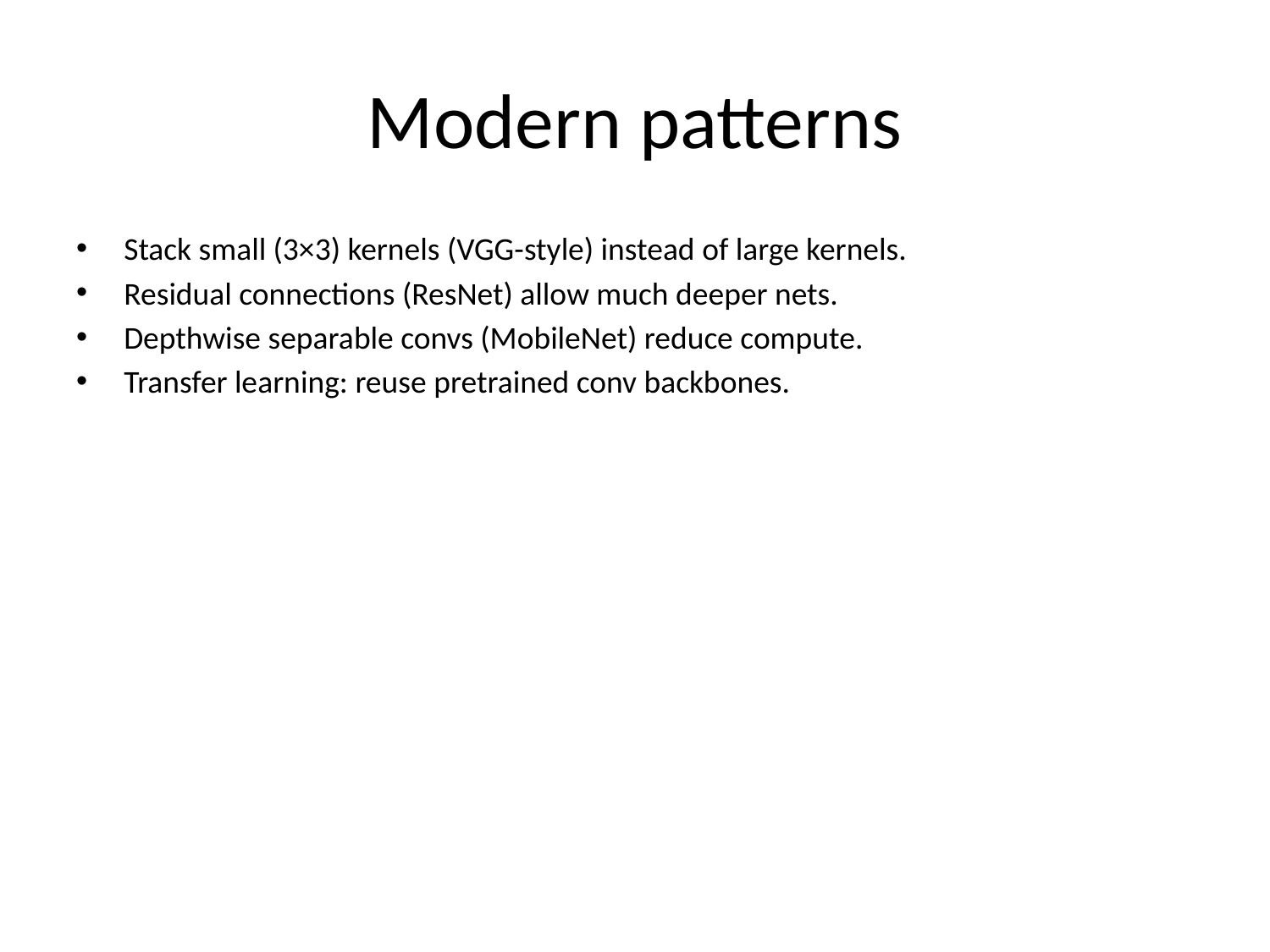

# Modern patterns
Stack small (3×3) kernels (VGG-style) instead of large kernels.
Residual connections (ResNet) allow much deeper nets.
Depthwise separable convs (MobileNet) reduce compute.
Transfer learning: reuse pretrained conv backbones.